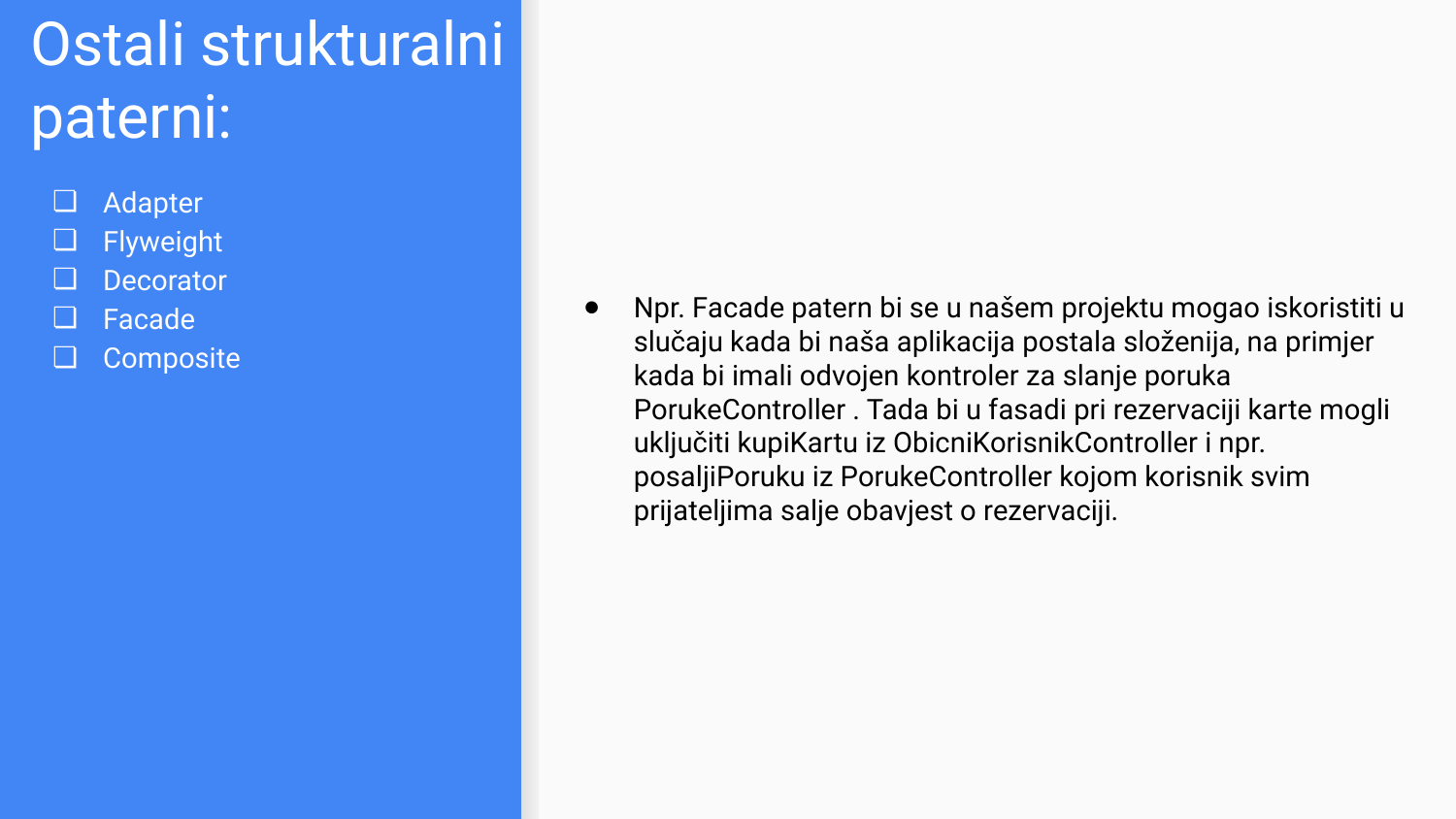

# Ostali strukturalni paterni:
Adapter
Flyweight
Decorator
Facade
Composite

Npr. Facade patern bi se u našem projektu mogao iskoristiti u slučaju kada bi naša aplikacija postala složenija, na primjer kada bi imali odvojen kontroler za slanje poruka PorukeController . Tada bi u fasadi pri rezervaciji karte mogli uključiti kupiKartu iz ObicniKorisnikController i npr. posaljiPoruku iz PorukeController kojom korisnik svim prijateljima salje obavjest o rezervaciji.